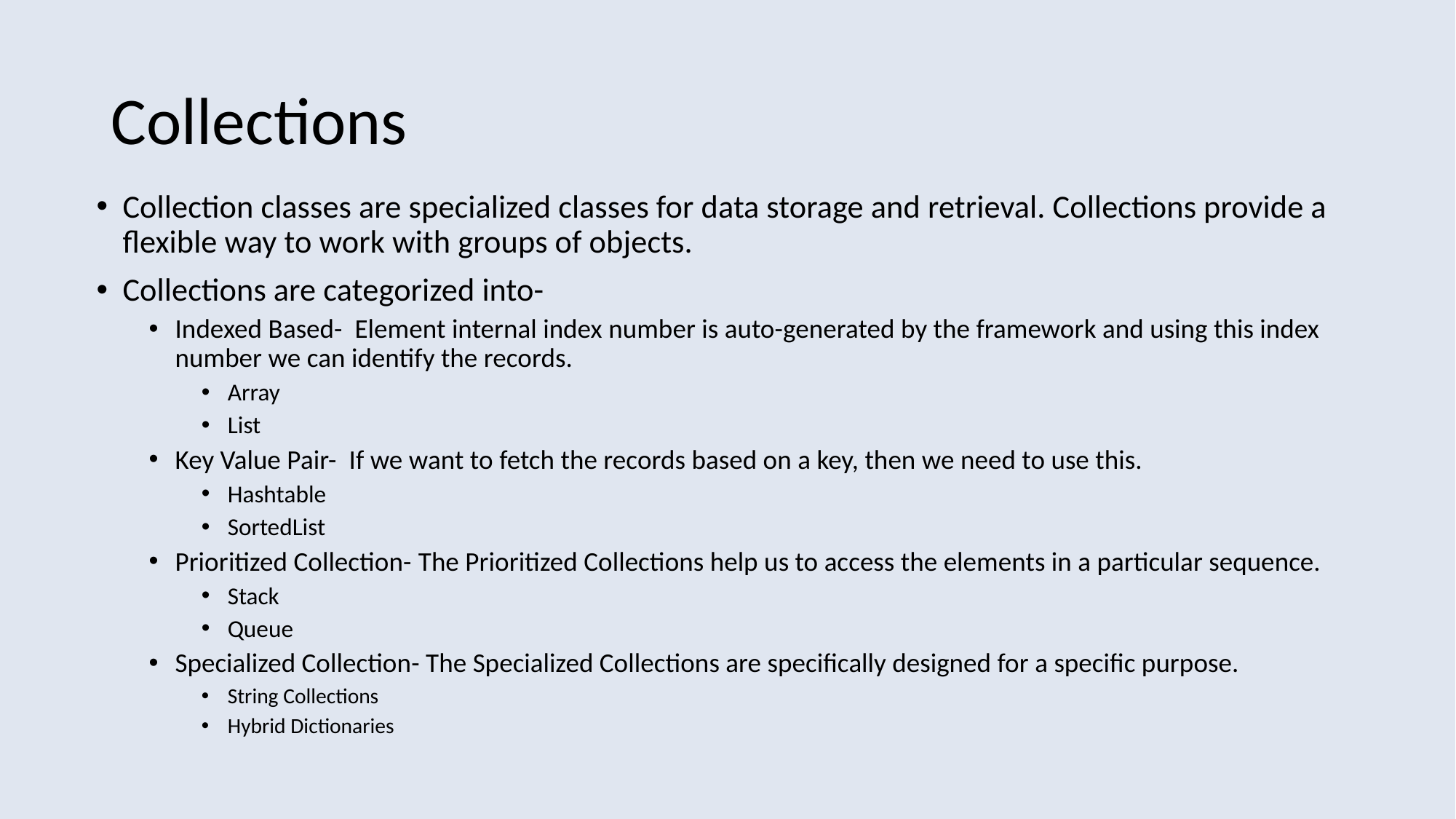

# Collections
Collection classes are specialized classes for data storage and retrieval. Collections provide a flexible way to work with groups of objects.
Collections are categorized into-
Indexed Based-  Element internal index number is auto-generated by the framework and using this index number we can identify the records.
Array
List
Key Value Pair-  If we want to fetch the records based on a key, then we need to use this.
Hashtable
SortedList
Prioritized Collection- The Prioritized Collections help us to access the elements in a particular sequence.
Stack
Queue
Specialized Collection- The Specialized Collections are specifically designed for a specific purpose.
String Collections
Hybrid Dictionaries